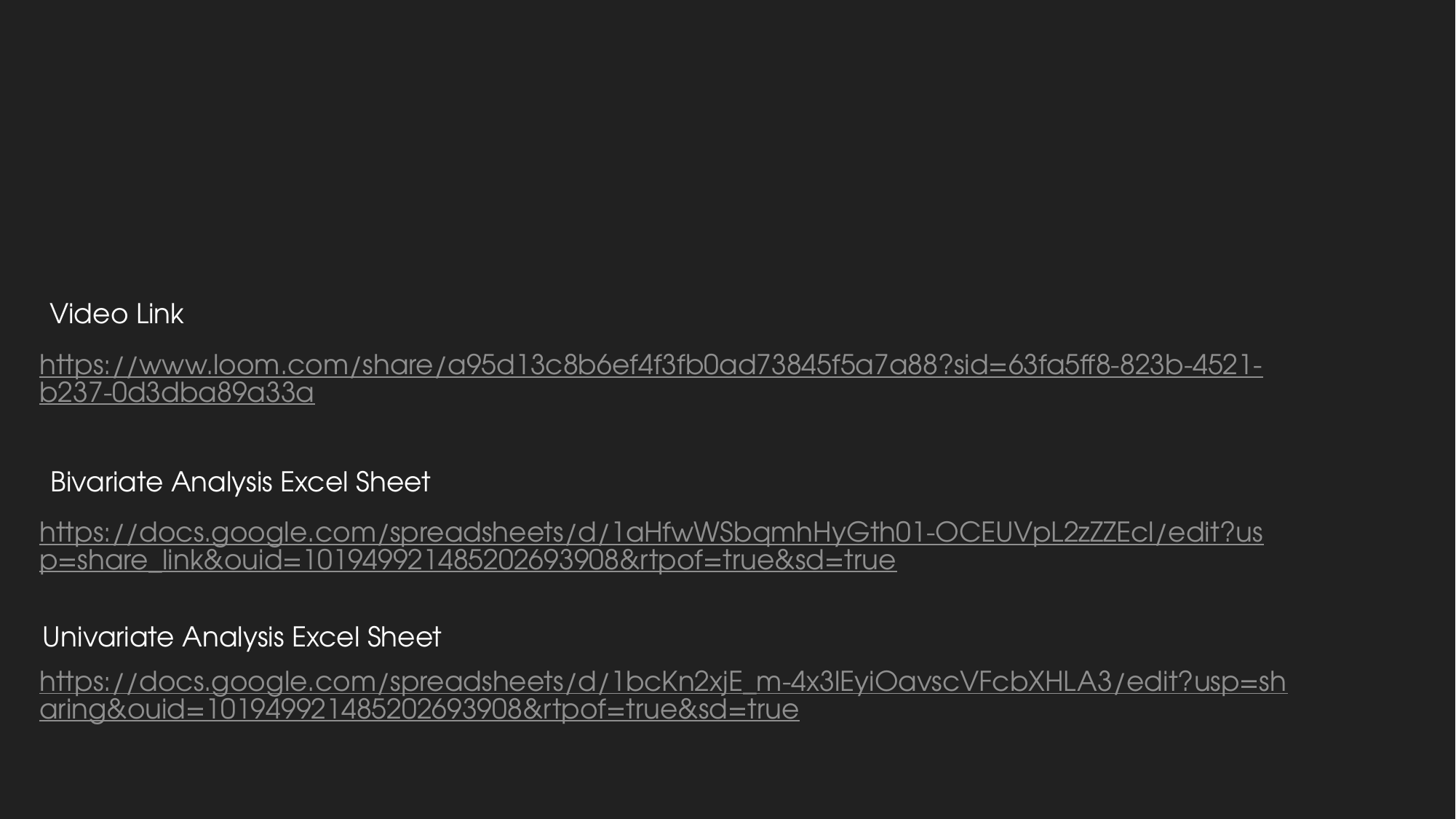

Video Link
https://www.loom.com/share/a95d13c8b6ef4f3fb0ad73845f5a7a88?sid=63fa5ff8-823b-4521-b237-0d3dba89a33a

Bivariate Analysis Excel Sheet
https://docs.google.com/spreadsheets/d/1aHfwWSbqmhHyGth01-OCEUVpL2zZZEcl/edit?usp=share_link&ouid=101949921485202693908&rtpof=true&sd=true

Univariate Analysis Excel Sheet
https://docs.google.com/spreadsheets/d/1bcKn2xjE_m-4x3lEyiOavscVFcbXHLA3/edit?usp=sharing&ouid=101949921485202693908&rtpof=true&sd=true